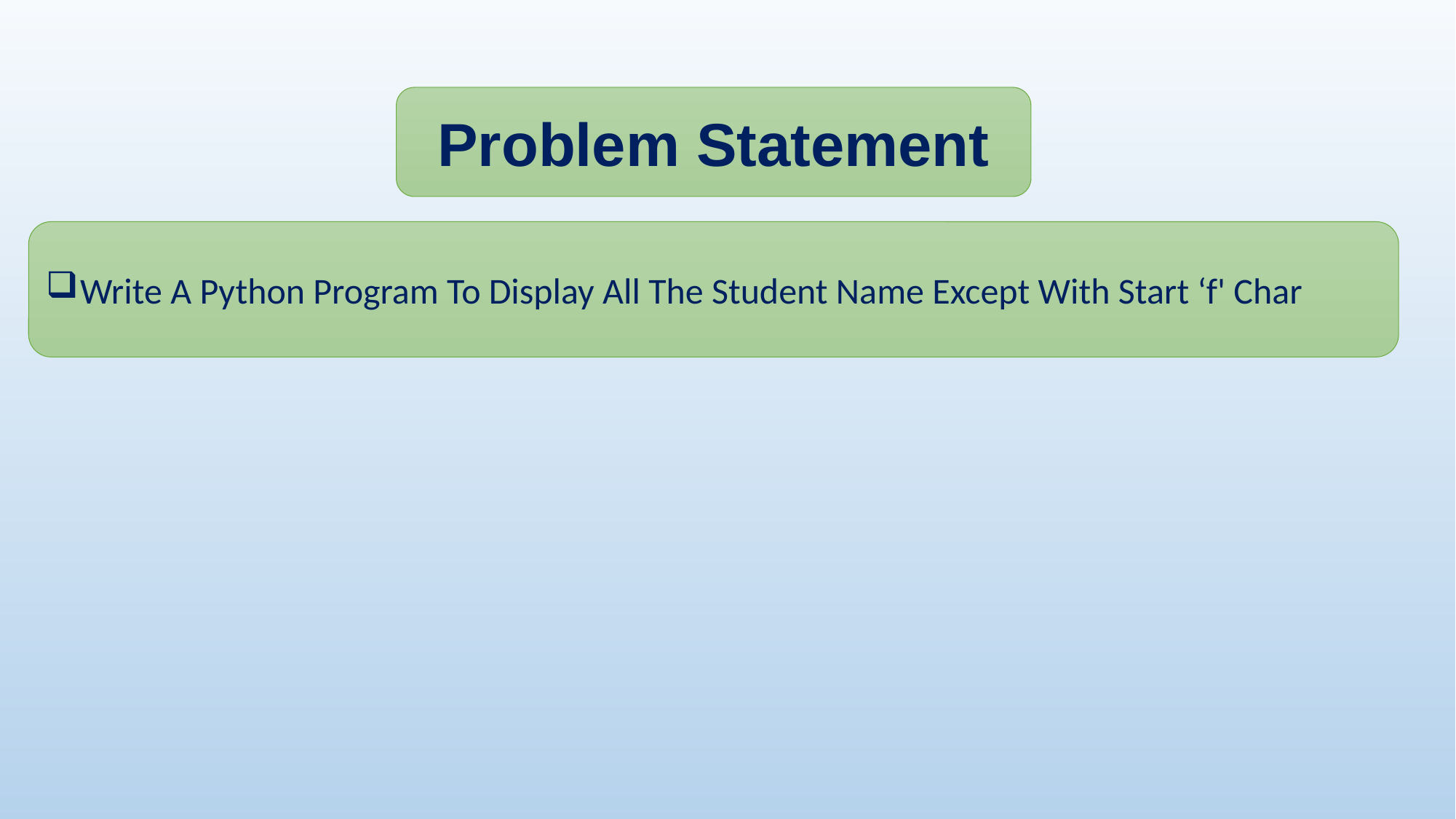

Problem Statement
Write A Python Program To Display All The Student Name Except With Start ‘f' Char